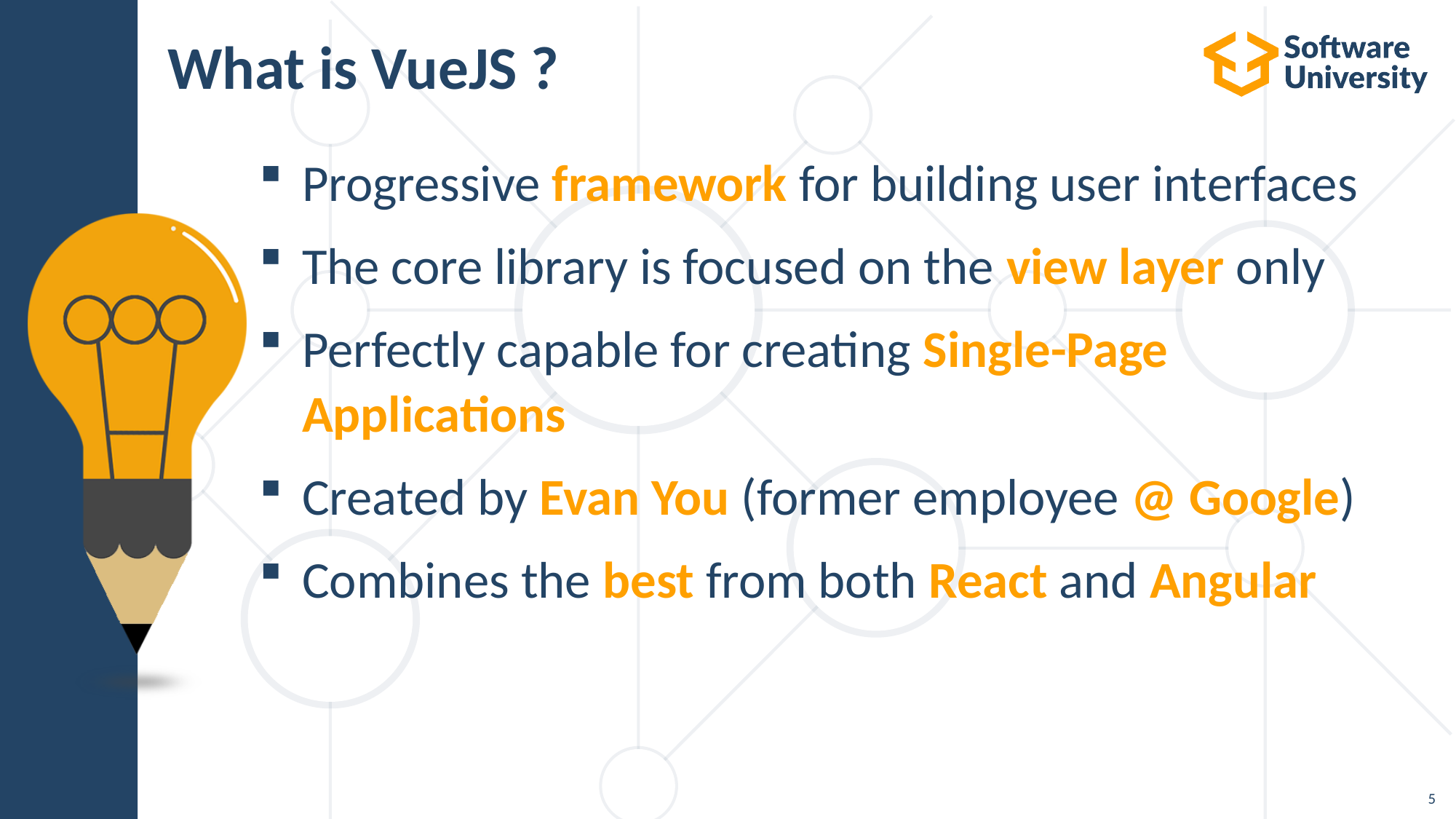

# What is VueJS ?
Progressive framework for building user interfaces
The core library is focused on the view layer only
Perfectly capable for creating Single-Page
Applications
Created by Evan You (former employee @ Google)
Combines the best from both React and Angular
5